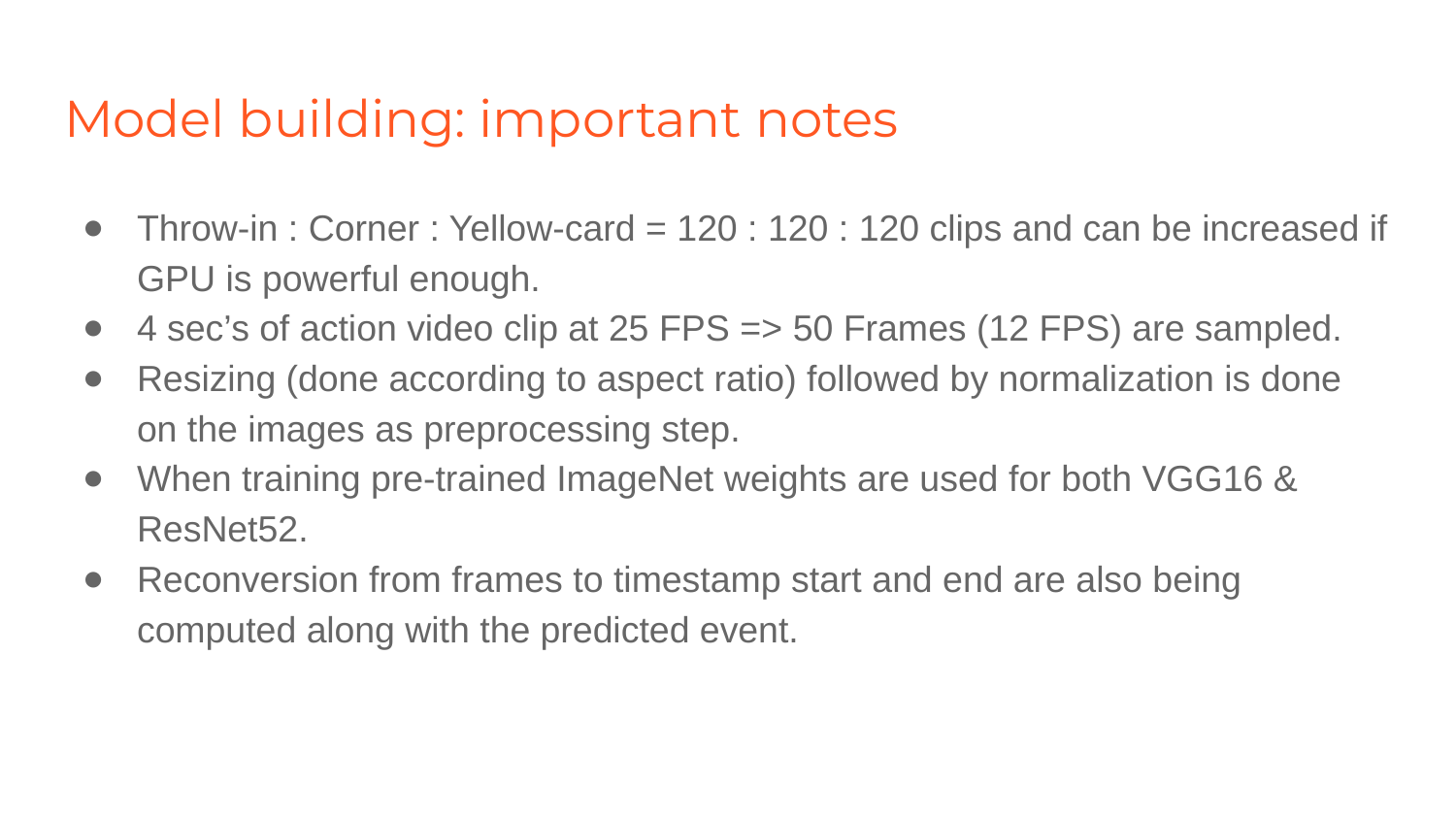

# Model building: important notes
Throw-in : Corner : Yellow-card = 120 : 120 : 120 clips and can be increased if GPU is powerful enough.
4 sec’s of action video clip at 25 FPS => 50 Frames (12 FPS) are sampled.
Resizing (done according to aspect ratio) followed by normalization is done on the images as preprocessing step.
When training pre-trained ImageNet weights are used for both VGG16 & ResNet52.
Reconversion from frames to timestamp start and end are also being computed along with the predicted event.